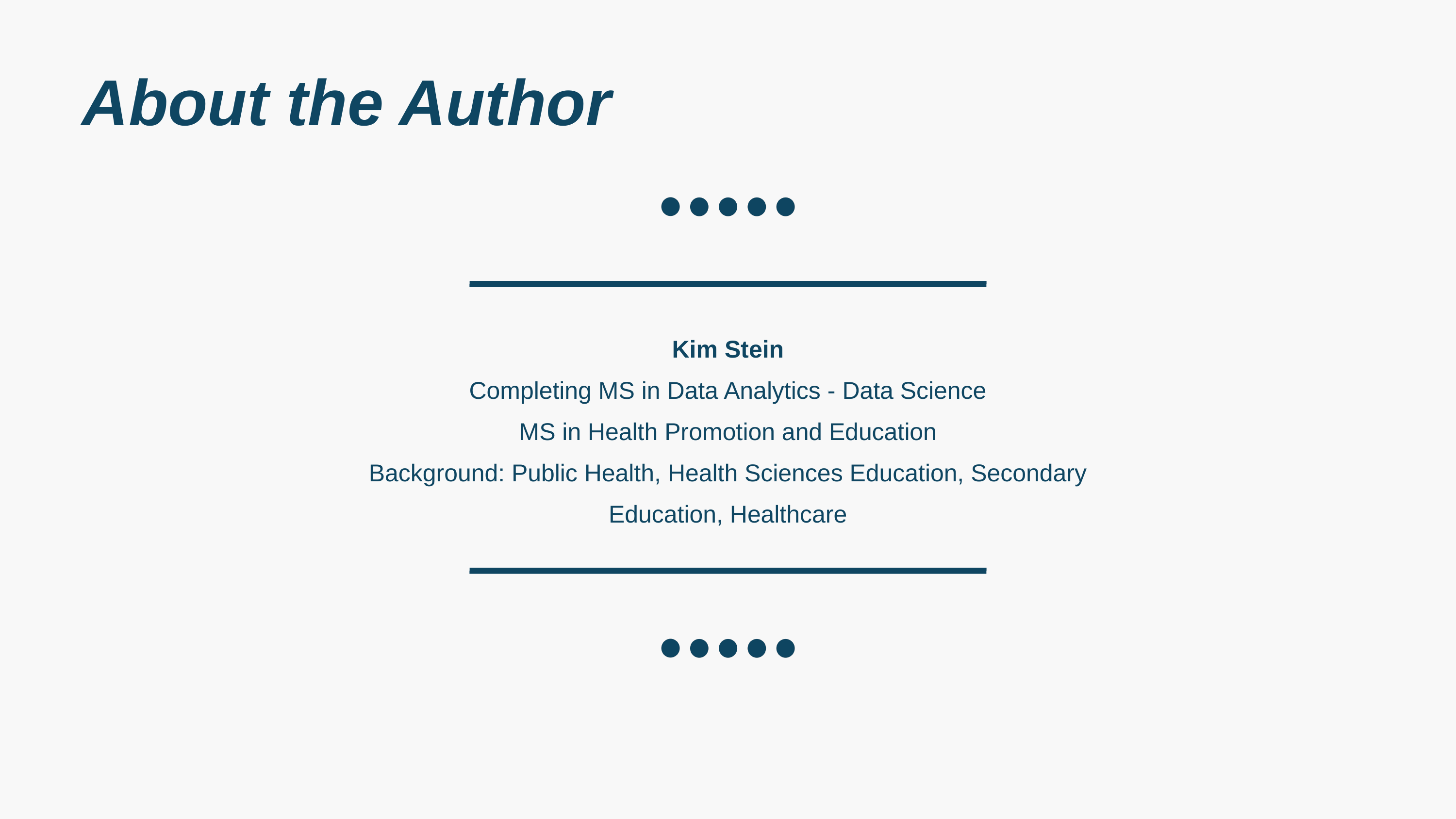

About the Author

Kim Stein
Completing MS in Data Analytics - Data Science
MS in Health Promotion and Education
Background: Public Health, Health Sciences Education, Secondary Education, Healthcare